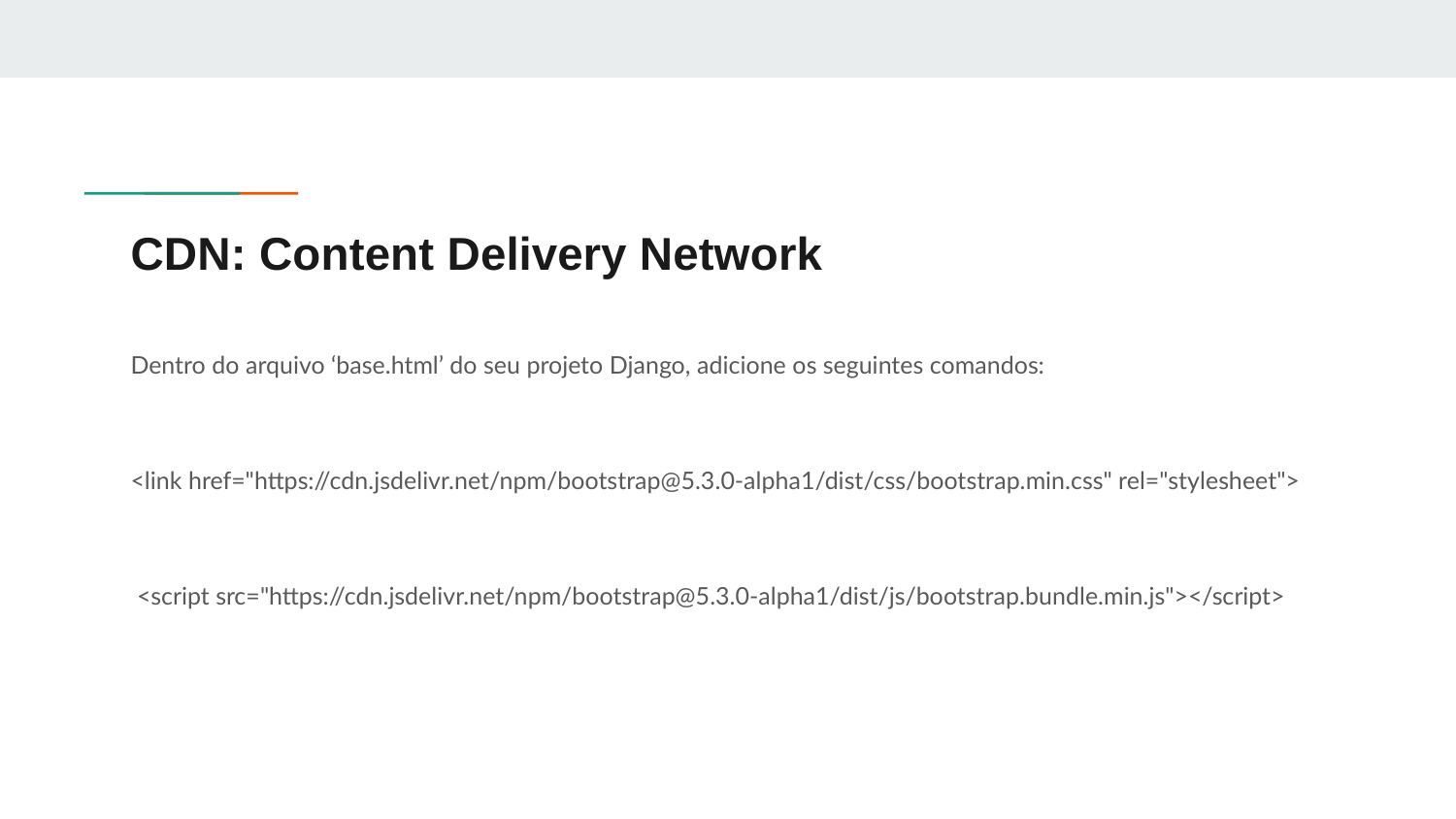

# CDN: Content Delivery Network
Dentro do arquivo ‘base.html’ do seu projeto Django, adicione os seguintes comandos:

<link href="https://cdn.jsdelivr.net/npm/bootstrap@5.3.0-alpha1/dist/css/bootstrap.min.css" rel="stylesheet">

 <script src="https://cdn.jsdelivr.net/npm/bootstrap@5.3.0-alpha1/dist/js/bootstrap.bundle.min.js"></script>